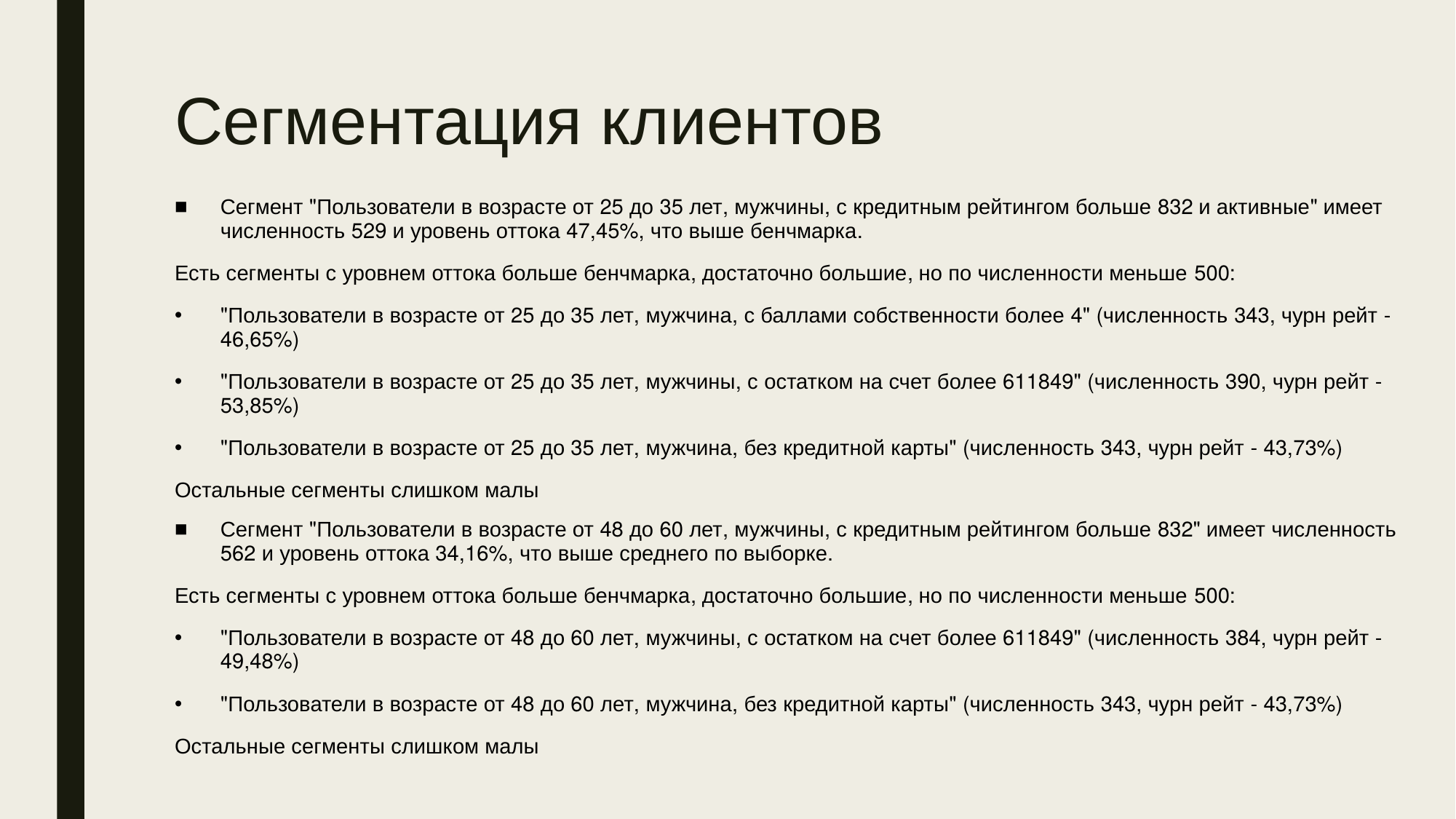

# Сегментация клиентов
Сегмент "Пользователи в возрасте от 25 до 35 лет, мужчины, с кредитным рейтингом больше 832 и активные" имеет численность 529 и уровень оттока 47,45%, что выше бенчмарка.
Есть сегменты с уровнем оттока больше бенчмарка, достаточно большие, но по численности меньше 500:
"Пользователи в возрасте от 25 до 35 лет, мужчина, с баллами собственности более 4" (численность 343, чурн рейт - 46,65%)
"Пользователи в возрасте от 25 до 35 лет, мужчины, с остатком на счет более 611849" (численность 390, чурн рейт - 53,85%)
"Пользователи в возрасте от 25 до 35 лет, мужчина, без кредитной карты" (численность 343, чурн рейт - 43,73%)
Остальные сегменты слишком малы

Сегмент "Пользователи в возрасте от 48 до 60 лет, мужчины, с кредитным рейтингом больше 832" имеет численность 562 и уровень оттока 34,16%, что выше среднего по выборке.
Есть сегменты с уровнем оттока больше бенчмарка, достаточно большие, но по численности меньше 500:
"Пользователи в возрасте от 48 до 60 лет, мужчины, с остатком на счет более 611849" (численность 384, чурн рейт - 49,48%)
"Пользователи в возрасте от 48 до 60 лет, мужчина, без кредитной карты" (численность 343, чурн рейт - 43,73%)
Остальные сегменты слишком малы